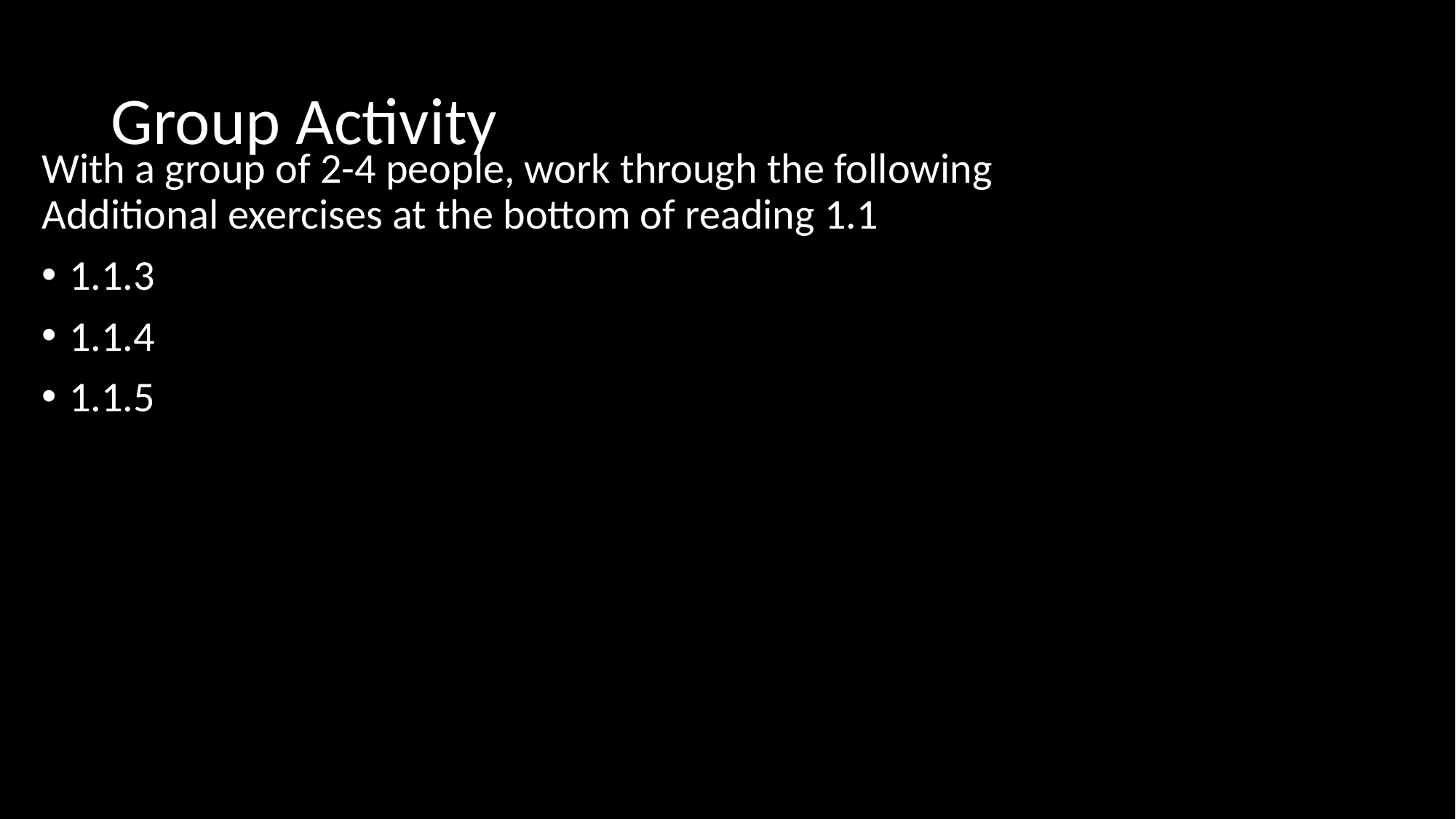

# Group Activity
With a group of 2-4 people, work through the following Additional exercises at the bottom of reading 1.1
1.1.3
1.1.4
1.1.5